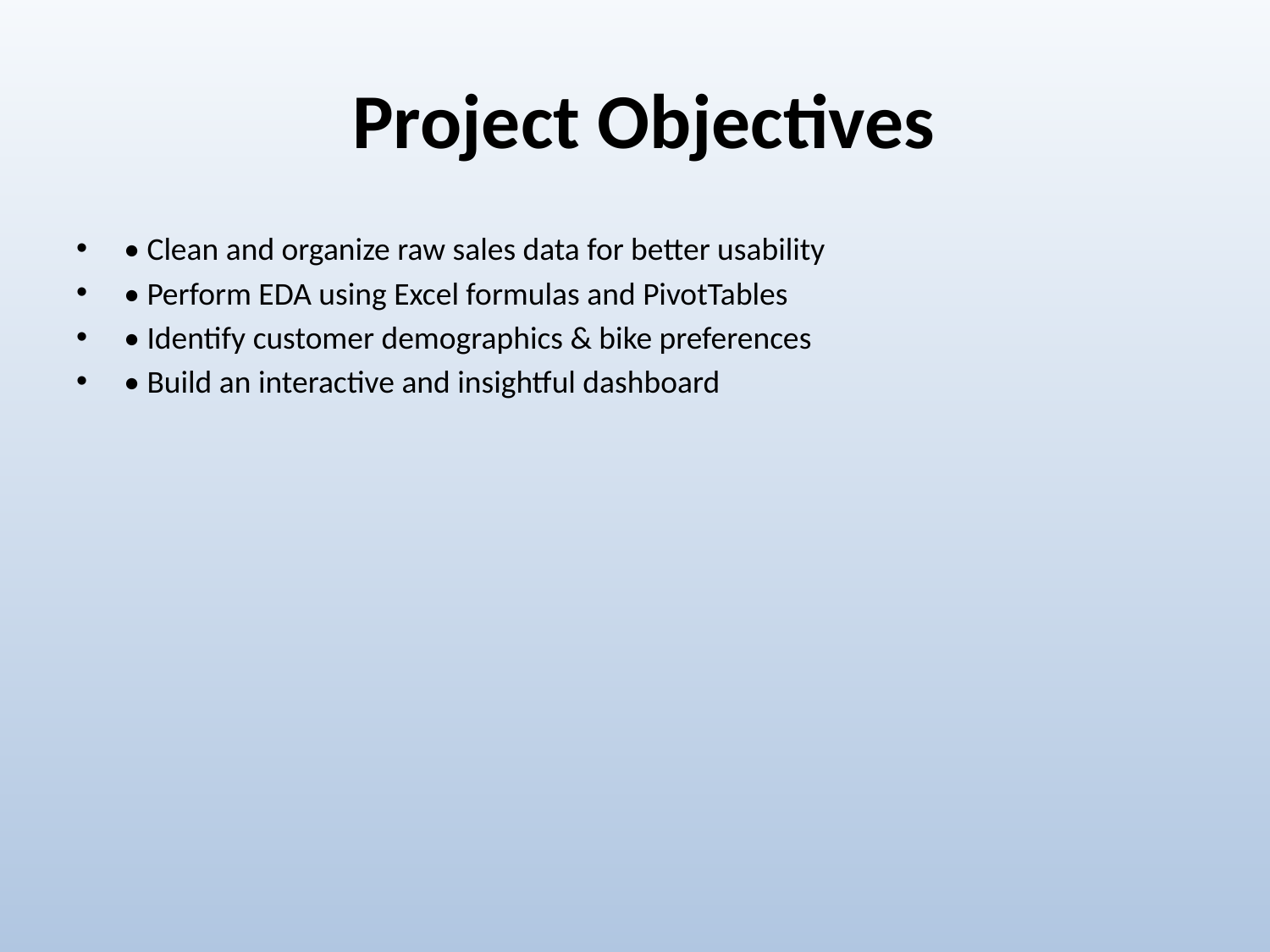

# Project Objectives
• Clean and organize raw sales data for better usability
• Perform EDA using Excel formulas and PivotTables
• Identify customer demographics & bike preferences
• Build an interactive and insightful dashboard